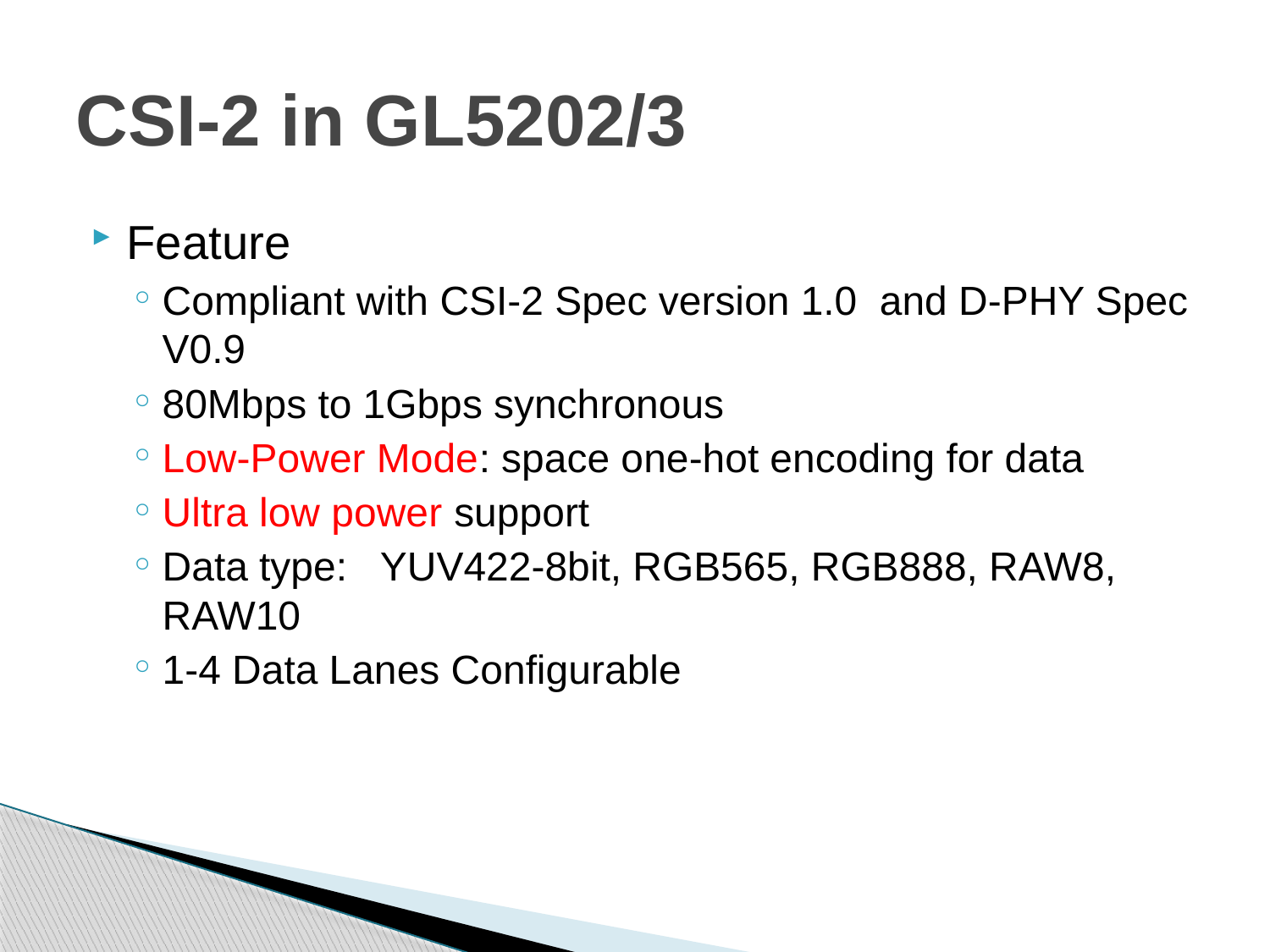

# CSI-2 in GL5202/3
Feature
Compliant with CSI-2 Spec version 1.0  and D-PHY Spec V0.9
80Mbps to 1Gbps synchronous
Low-Power Mode: space one-hot encoding for data
Ultra low power support
Data type:   YUV422-8bit, RGB565, RGB888, RAW8,    RAW10
1-4 Data Lanes Configurable